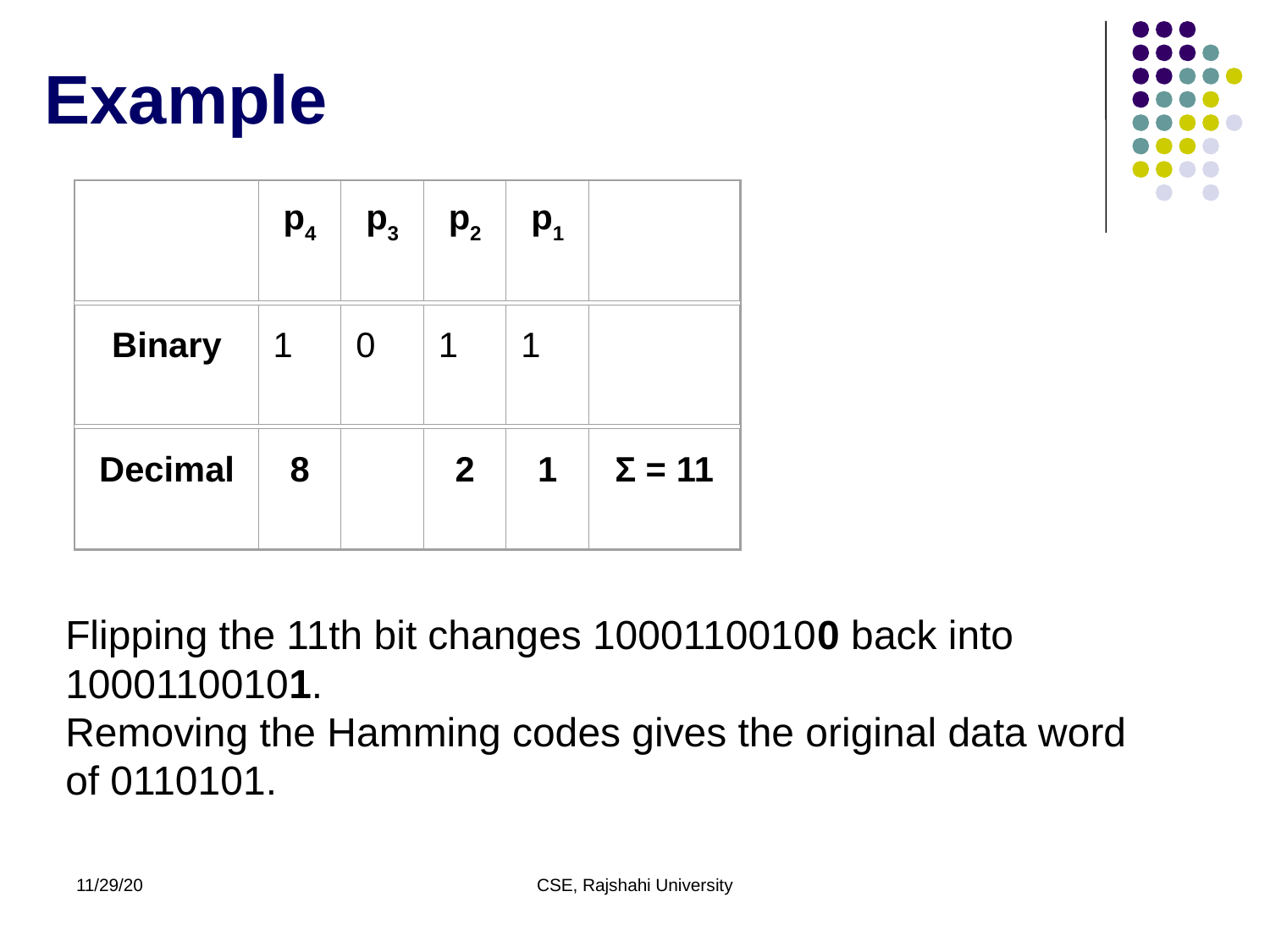

# Example

p4

p3

p2

p1

Binary

1

0

1

1

Decimal

8

2

1

Σ = 11

Flipping the 11th bit changes 10001100100 back into 10001100101.
Removing the Hamming codes gives the original data word of 0110101.
11/29/20
CSE, Rajshahi University